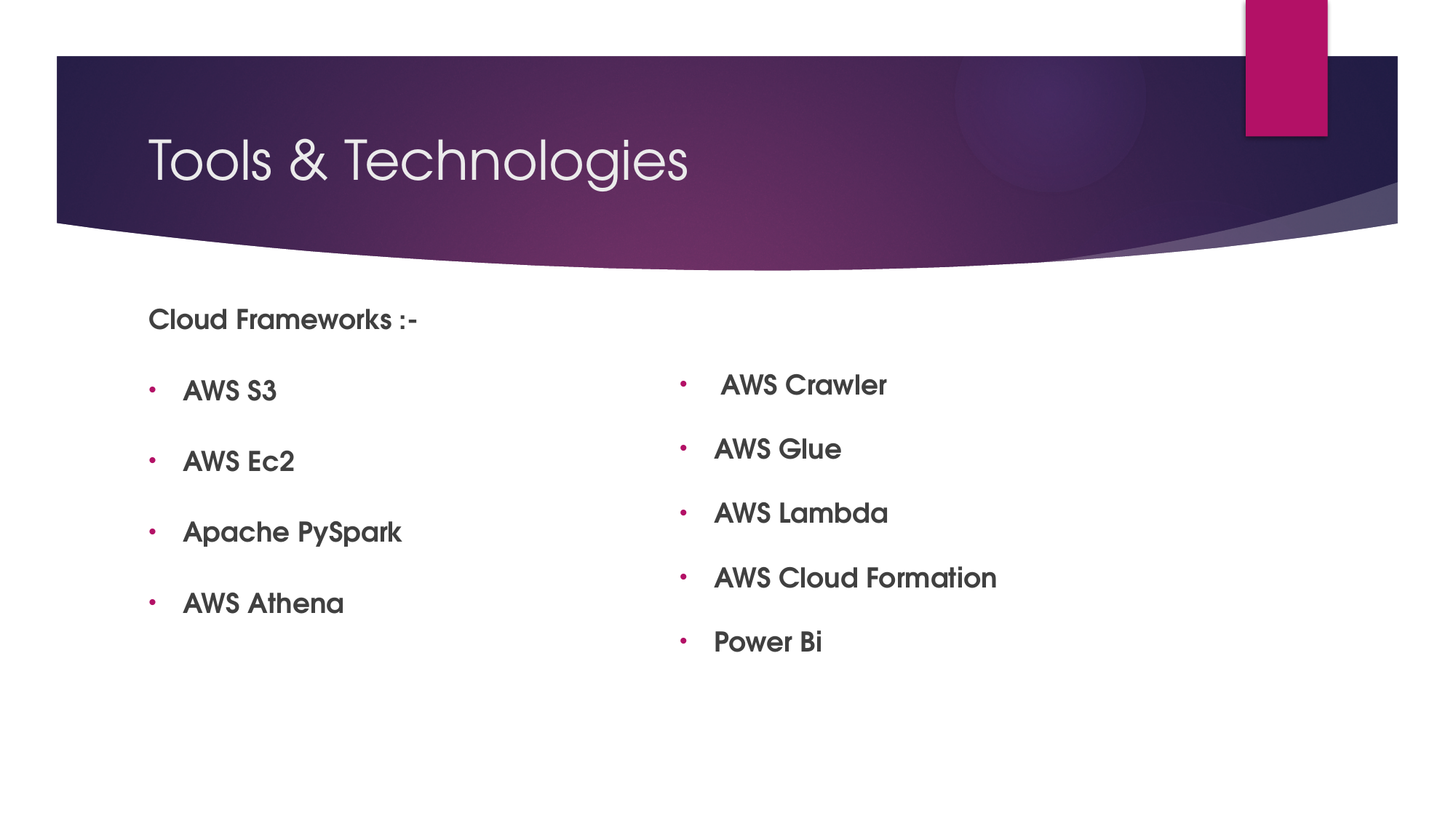

# Tools & Technologies
Cloud Frameworks :-
AWS S3
AWS Ec2
Apache PySpark
AWS Athena

AWS Crawler
AWS Glue
AWS Lambda
AWS Cloud Formation
Power Bi